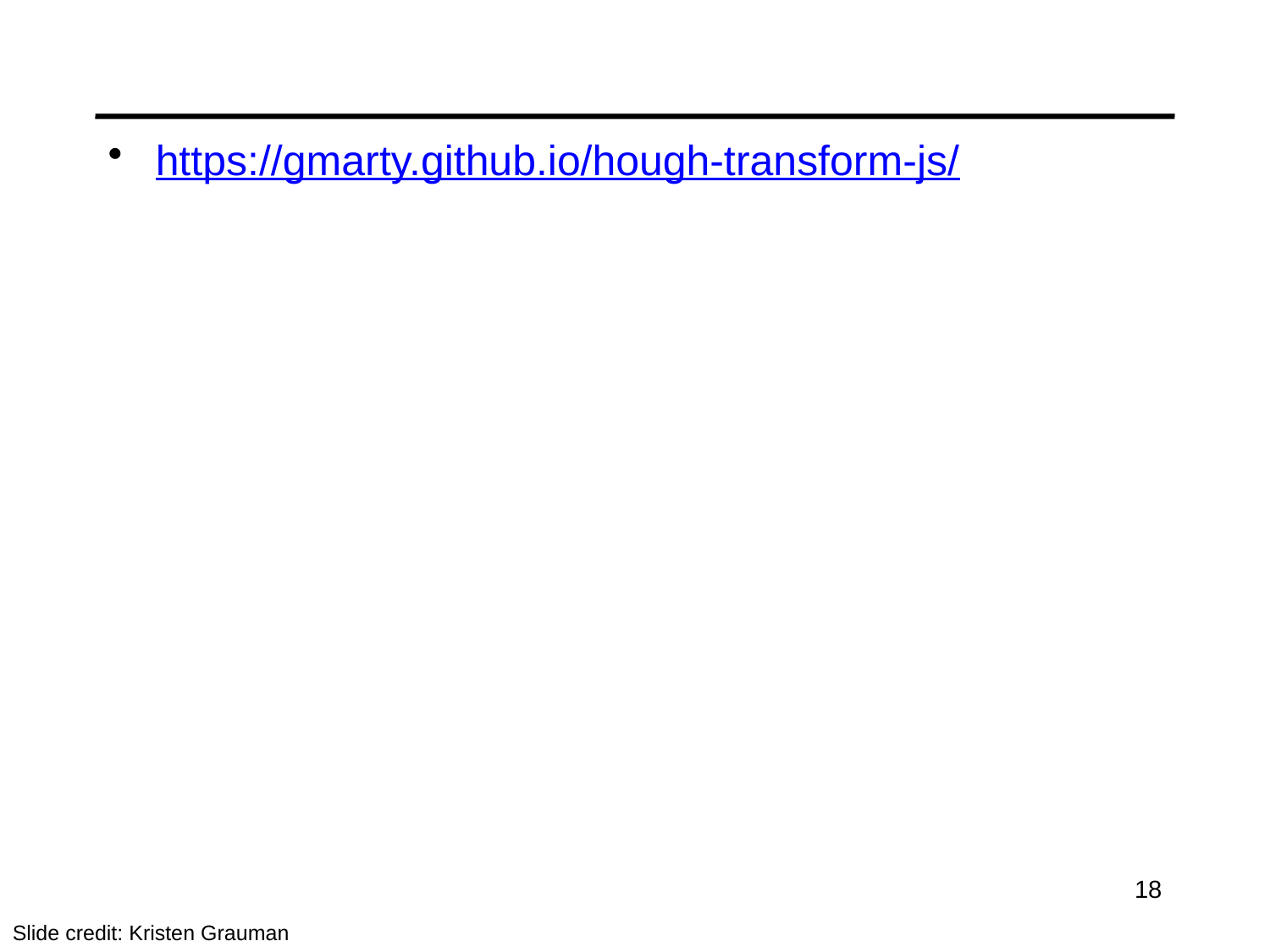

#
https://gmarty.github.io/hough-transform-js/

18
Slide credit: Kristen Grauman